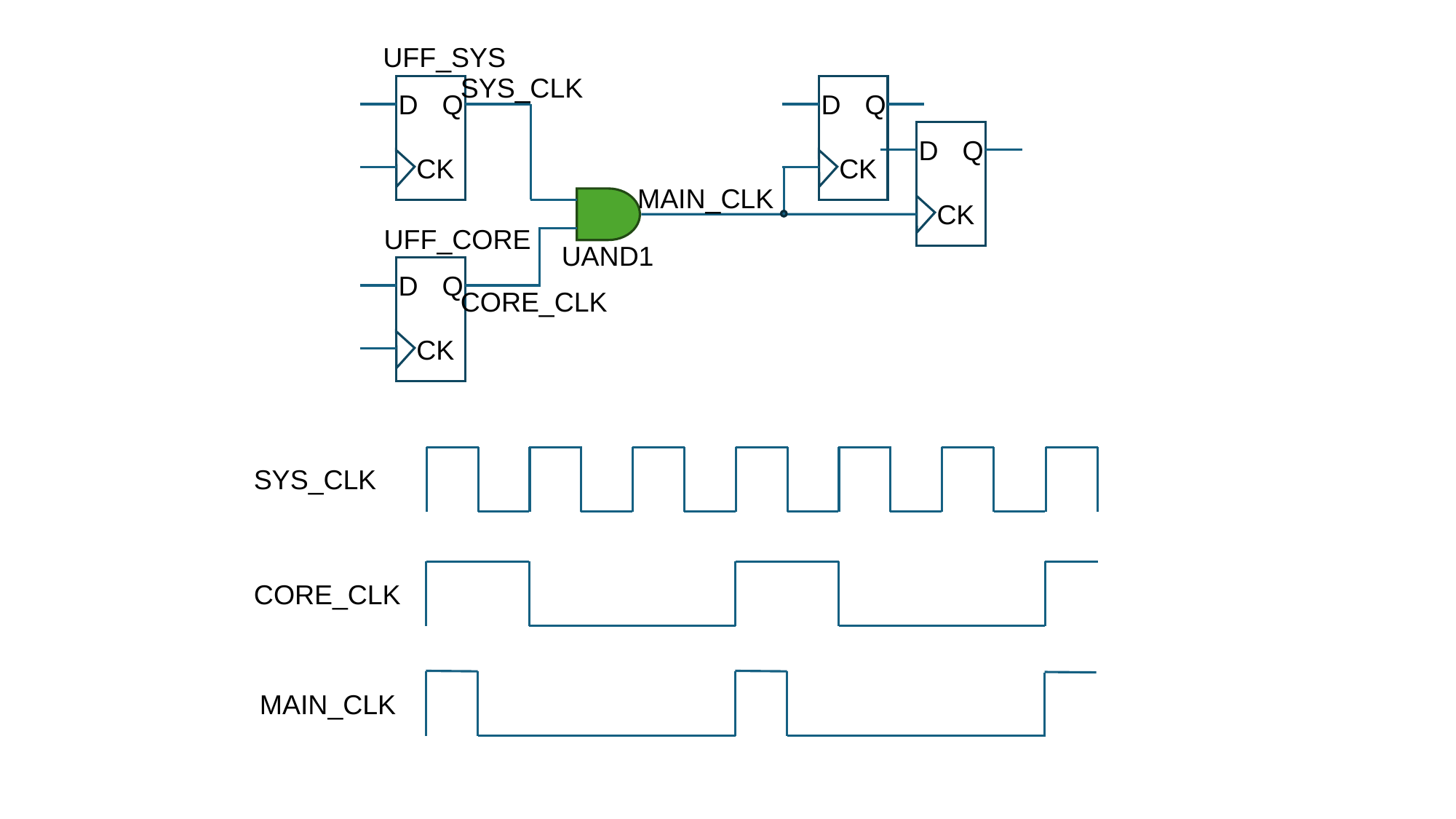

UFF_SYS
SYS_CLK

D
Q
CK

D
Q
CK

D
Q
CK

MAIN_CLK

UFF_CORE
UAND1

D
Q
CK

CORE_CLK
SYS_CLK
CORE_CLK
MAIN_CLK